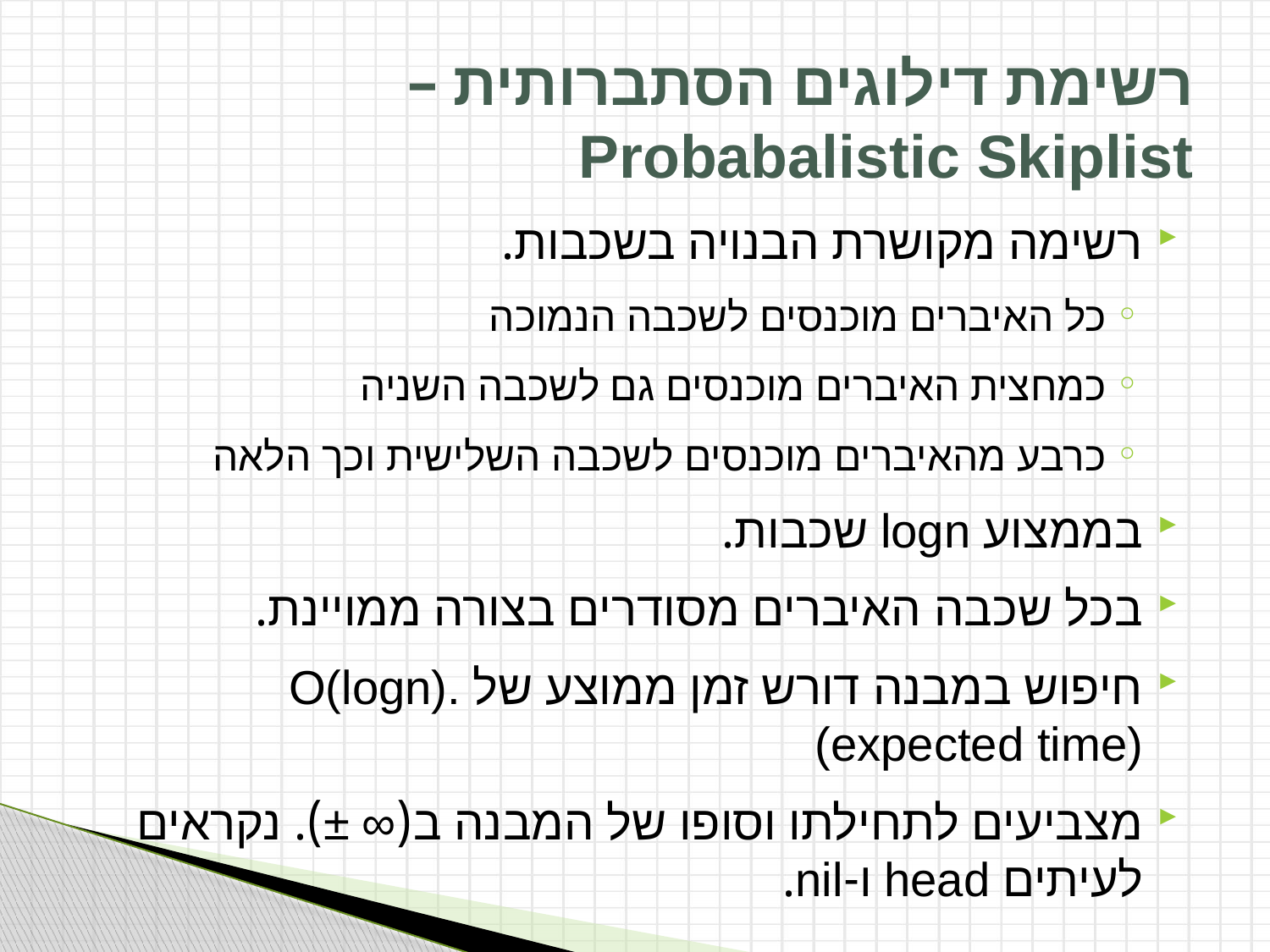

# רשימת דילוגים הסתברותית – Probabalistic Skiplist
רשימה מקושרת הבנויה בשכבות.
כל האיברים מוכנסים לשכבה הנמוכה
כמחצית האיברים מוכנסים גם לשכבה השניה
כרבע מהאיברים מוכנסים לשכבה השלישית וכך הלאה
בממצוע logn שכבות.
בכל שכבה האיברים מסודרים בצורה ממויינת.
חיפוש במבנה דורש זמן ממוצע של O(logn). (expected time)
מצביעים לתחילתו וסופו של המבנה ב(∞ ±). נקראים לעיתים head ו-nil.